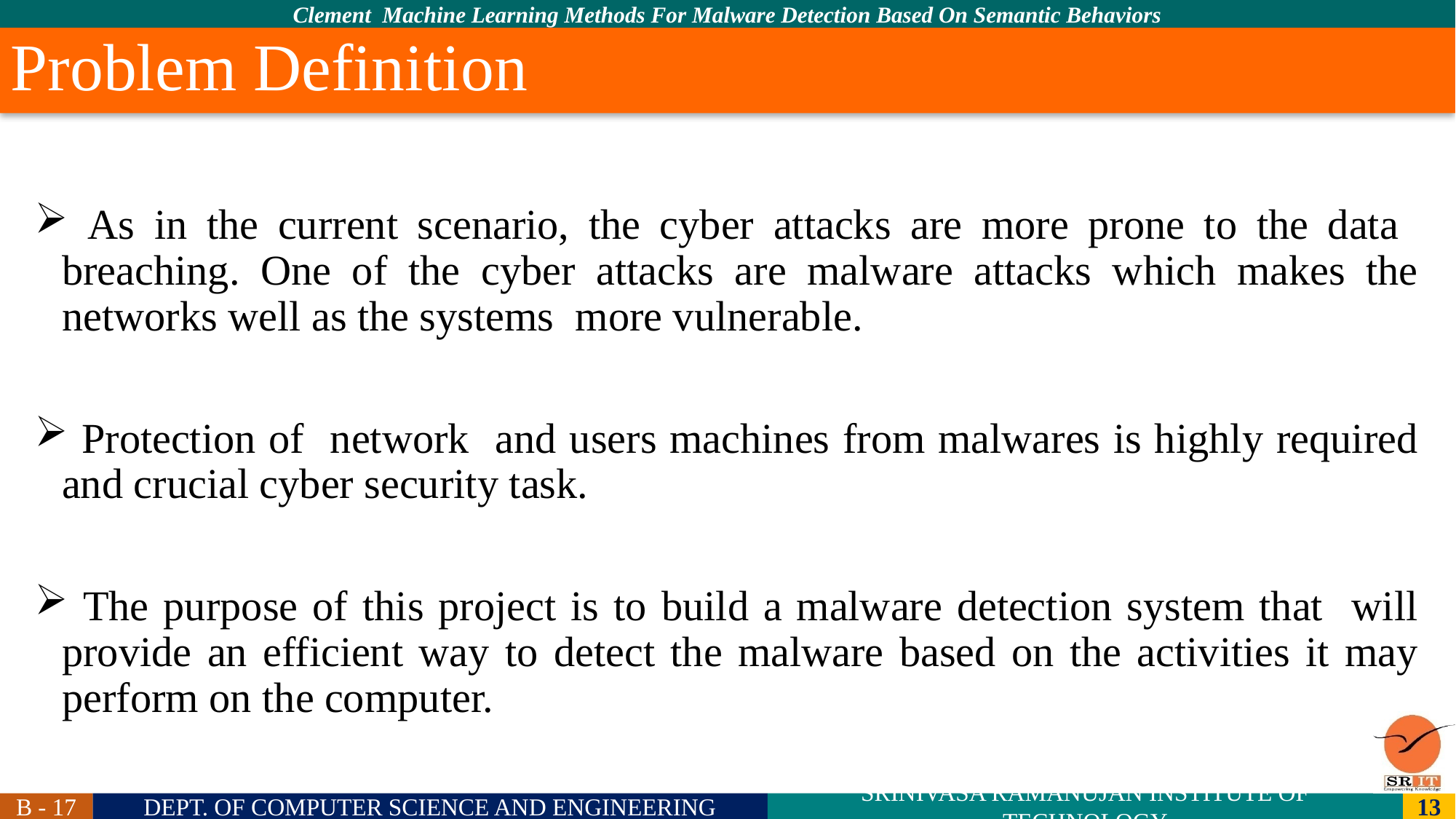

# Problem Definition

 As in the current scenario, the cyber attacks are more prone to the data  breaching. One of the cyber attacks are malware attacks which makes the networks well as the systems  more vulnerable.

 Protection of  network  and users machines from malwares is highly required and crucial cyber security task.

 The purpose of this project is to build a malware detection system that  will provide an efficient way to detect the malware based on the activities it may perform on the computer.